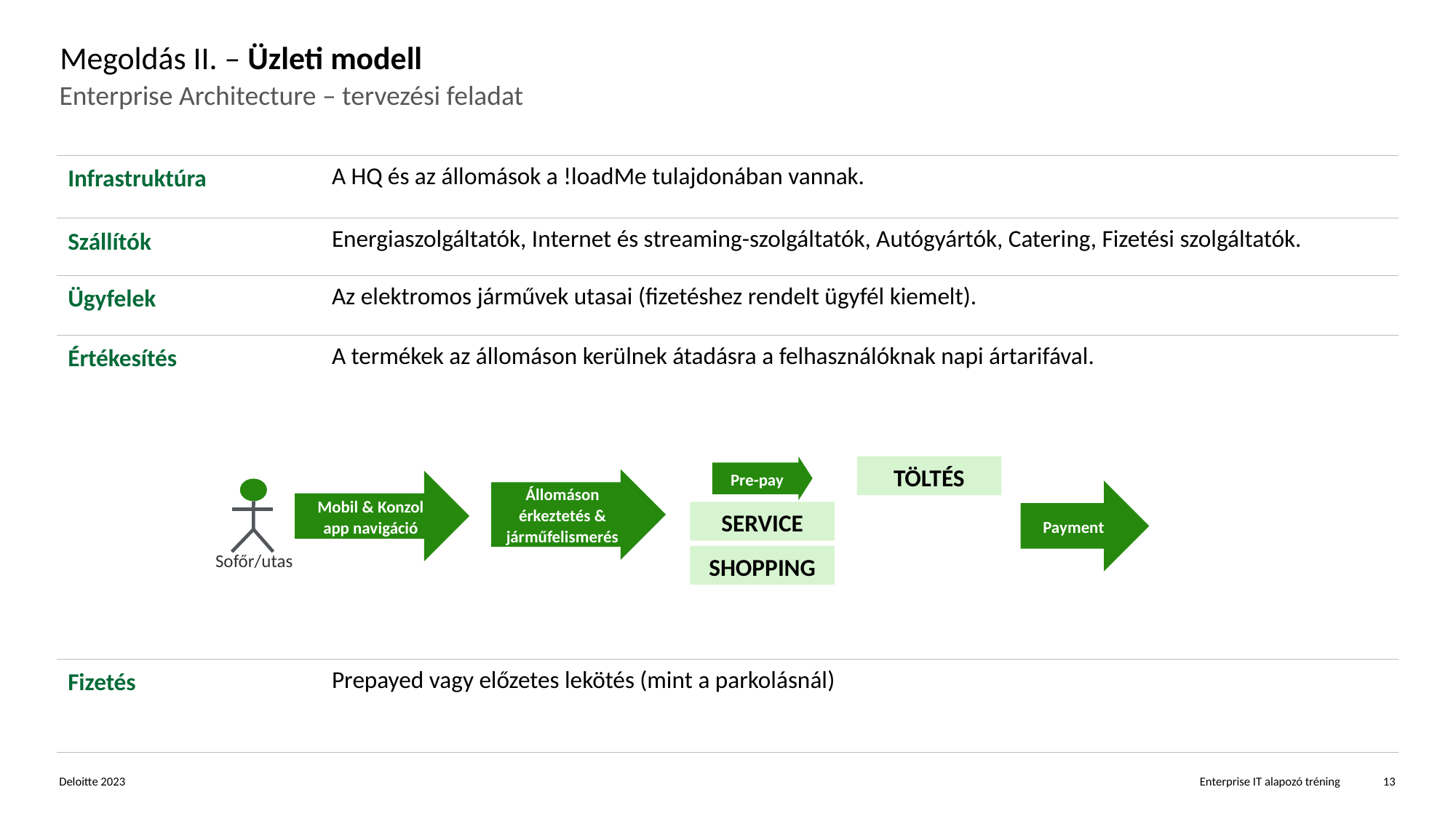

# Megoldás II. – Üzleti modell
Enterprise Architecture – tervezési feladat
| Infrastruktúra | A HQ és az állomások a !loadMe tulajdonában vannak. |
| --- | --- |
| Szállítók | Energiaszolgáltatók, Internet és streaming-szolgáltatók, Autógyártók, Catering, Fizetési szolgáltatók. |
| Ügyfelek | Az elektromos járművek utasai (fizetéshez rendelt ügyfél kiemelt). |
| Értékesítés | A termékek az állomáson kerülnek átadásra a felhasználóknak napi ártarifával. |
| Fizetés | Prepayed vagy előzetes lekötés (mint a parkolásnál) |
Pre-pay
TÖLTÉS
Állomáson érkeztetés & járműfelismerés
Mobil & Konzol app navigáció

Payment
SERVICE
SHOPPING
Sofőr/utas